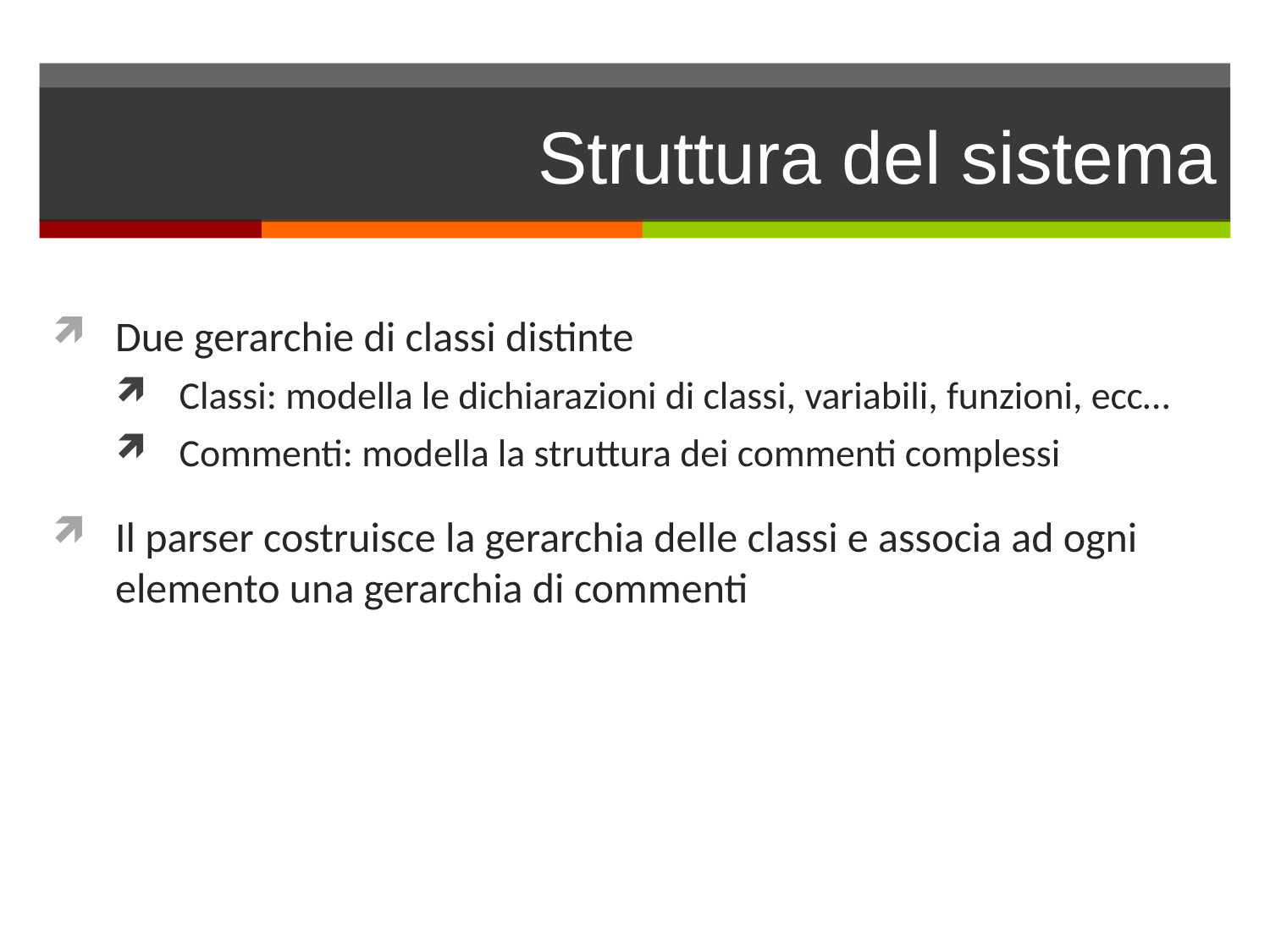

# Struttura del sistema
Due gerarchie di classi distinte
Classi: modella le dichiarazioni di classi, variabili, funzioni, ecc…
Commenti: modella la struttura dei commenti complessi
Il parser costruisce la gerarchia delle classi e associa ad ogni elemento una gerarchia di commenti